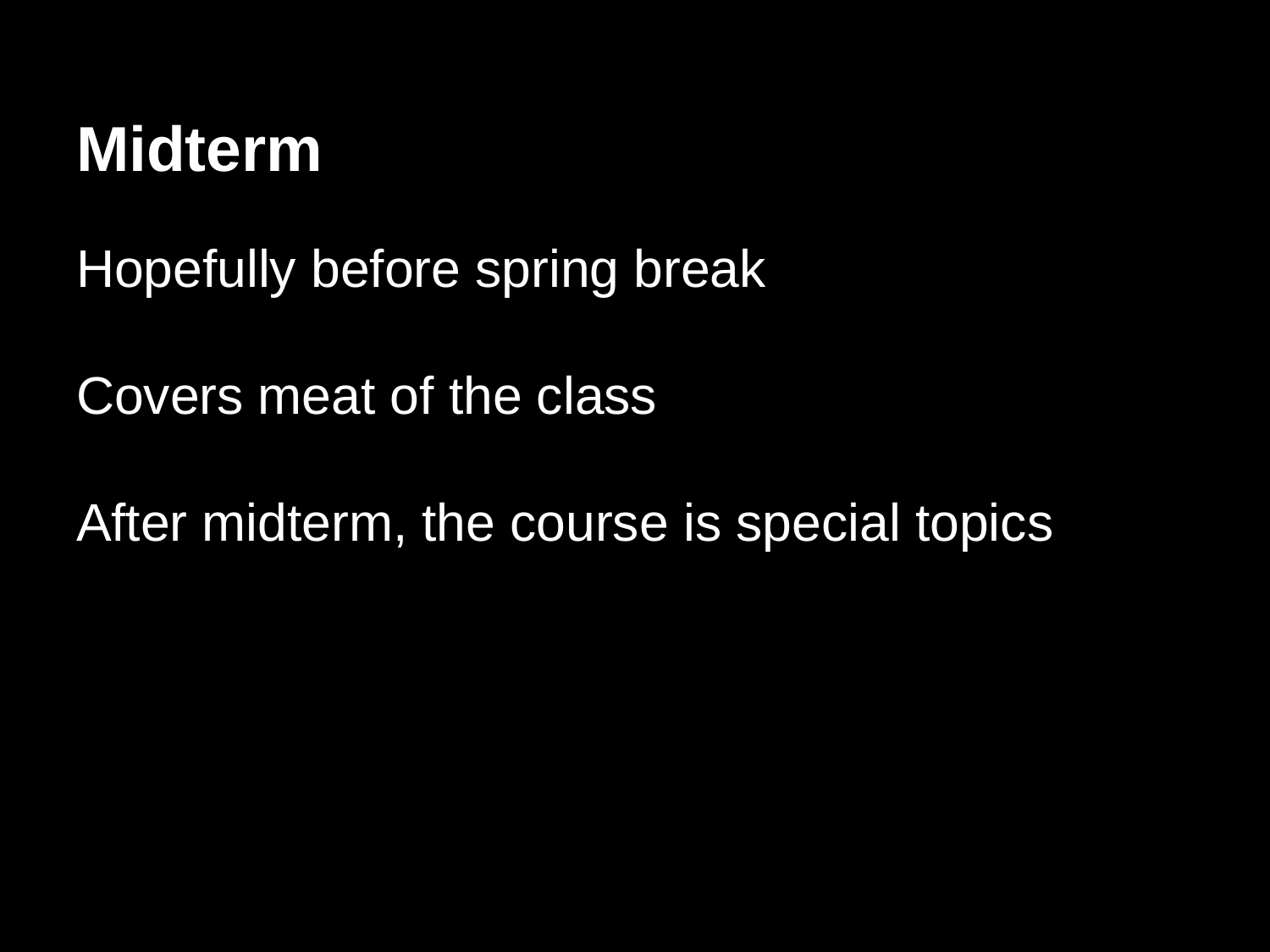

# Midterm
Hopefully before spring break

Covers meat of the class

After midterm, the course is special topics